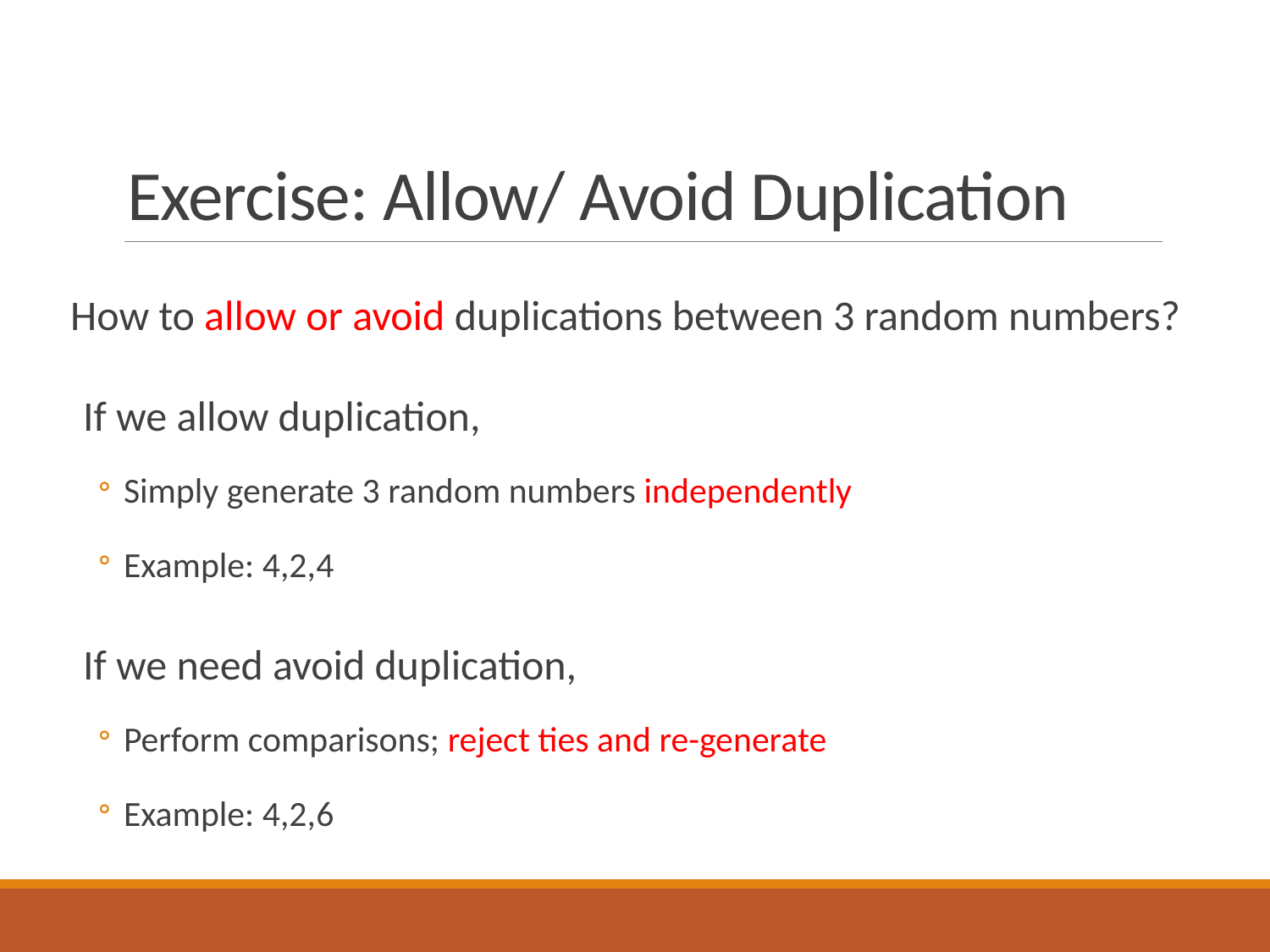

# Exercise: Allow/ Avoid Duplication
How to allow or avoid duplications between 3 random numbers?
If we allow duplication,
Simply generate 3 random numbers independently
Example: 4,2,4
If we need avoid duplication,
Perform comparisons; reject ties and re-generate
Example: 4,2,6